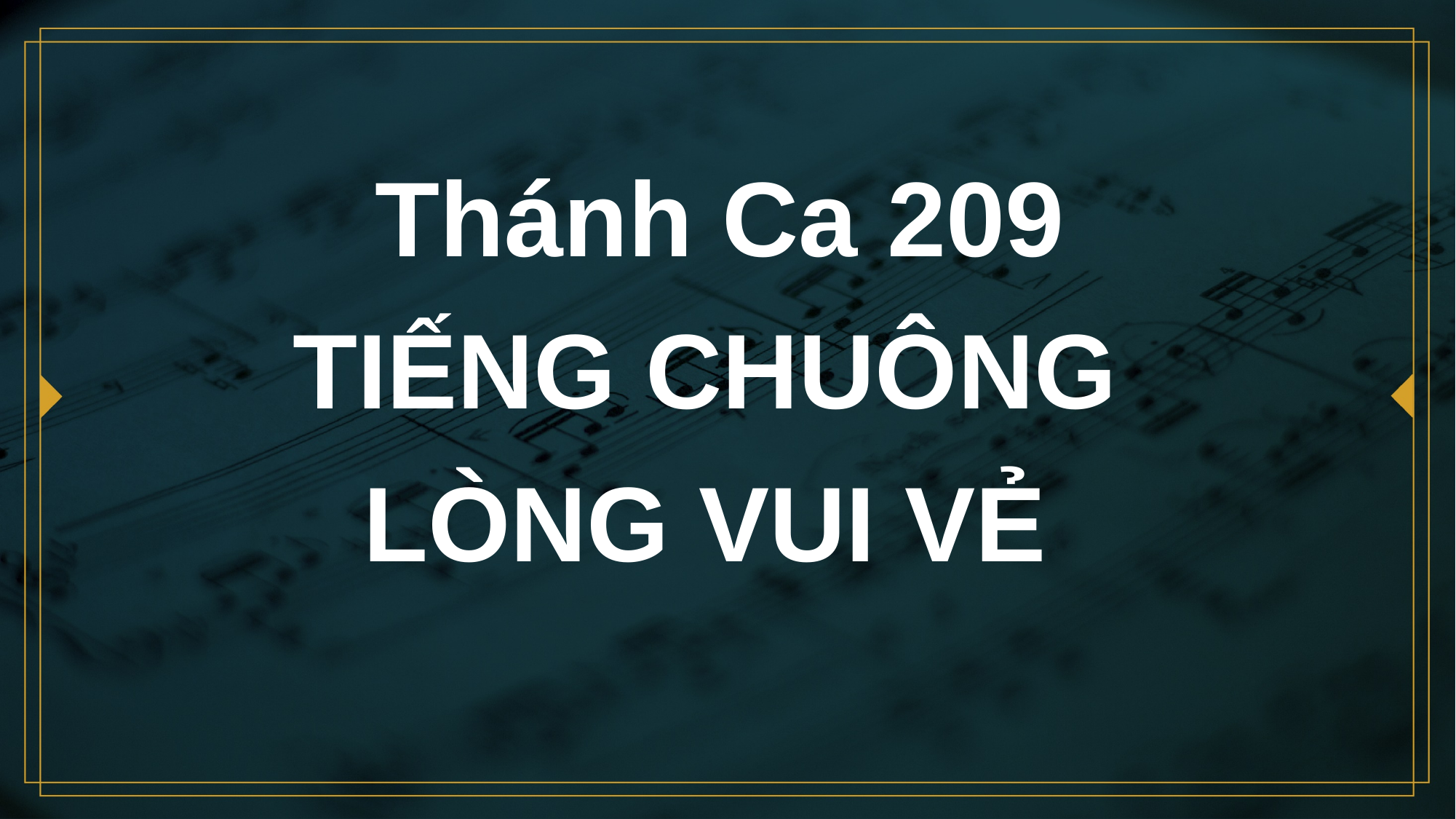

# Thánh Ca 209 TIẾNG CHUÔNG LÒNG VUI VẺ